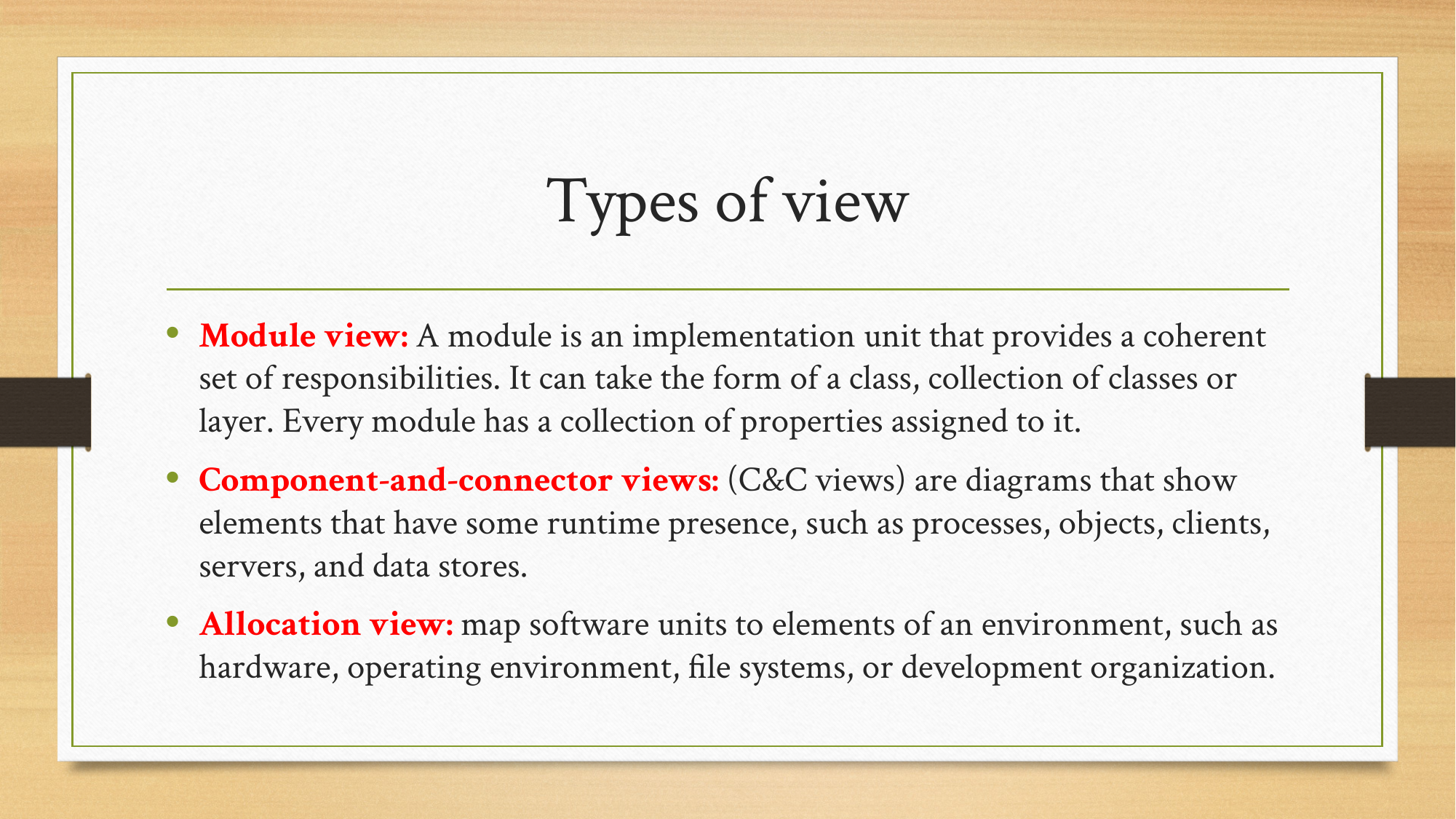

# Types of view
Module view: A module is an implementation unit that provides a coherent set of responsibilities. It can take the form of a class, collection of classes or layer. Every module has a collection of properties assigned to it.
Component-and-connector views: (C&C views) are diagrams that show elements that have some runtime presence, such as processes, objects, clients, servers, and data stores.
Allocation view: map software units to elements of an environment, such as hardware, operating environment, file systems, or development organization.